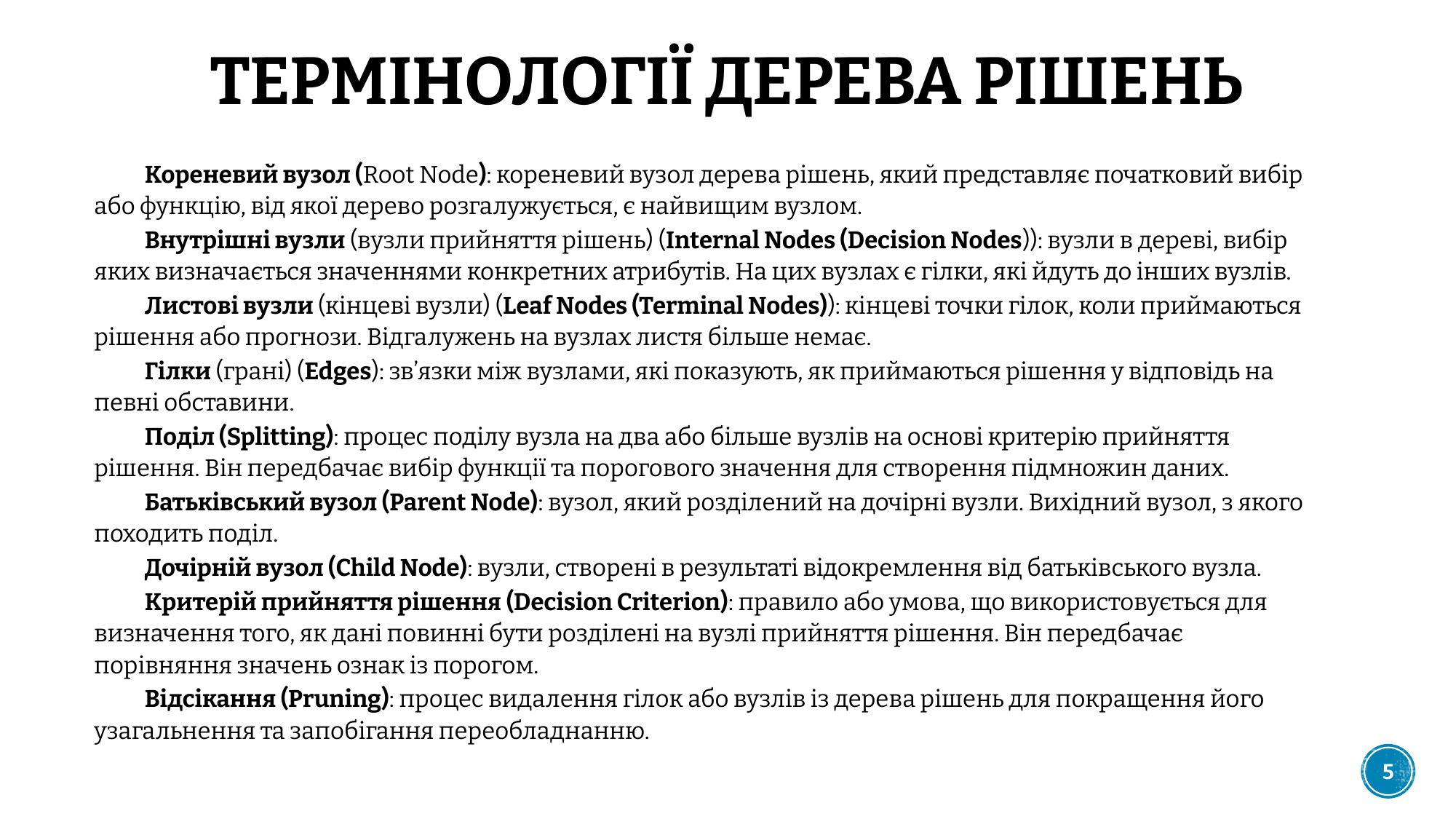

# Термінології дерева рішень
Кореневий вузол (Root Node): кореневий вузол дерева рішень, який представляє початковий вибір або функцію, від якої дерево розгалужується, є найвищим вузлом.
Внутрішні вузли (вузли прийняття рішень) (Internal Nodes (Decision Nodes)): вузли в дереві, вибір яких визначається значеннями конкретних атрибутів. На цих вузлах є гілки, які йдуть до інших вузлів.
Листові вузли (кінцеві вузли) (Leaf Nodes (Terminal Nodes)): кінцеві точки гілок, коли приймаються рішення або прогнози. Відгалужень на вузлах листя більше немає.
Гілки (грані) (Edges): зв’язки між вузлами, які показують, як приймаються рішення у відповідь на певні обставини.
Поділ (Splitting): процес поділу вузла на два або більше вузлів на основі критерію прийняття рішення. Він передбачає вибір функції та порогового значення для створення підмножин даних.
Батьківський вузол (Parent Node): вузол, який розділений на дочірні вузли. Вихідний вузол, з якого походить поділ.
Дочірній вузол (Child Node): вузли, створені в результаті відокремлення від батьківського вузла.
Критерій прийняття рішення (Decision Criterion): правило або умова, що використовується для визначення того, як дані повинні бути розділені на вузлі прийняття рішення. Він передбачає порівняння значень ознак із порогом.
Відсікання (Pruning): процес видалення гілок або вузлів із дерева рішень для покращення його узагальнення та запобігання переобладнанню.
5